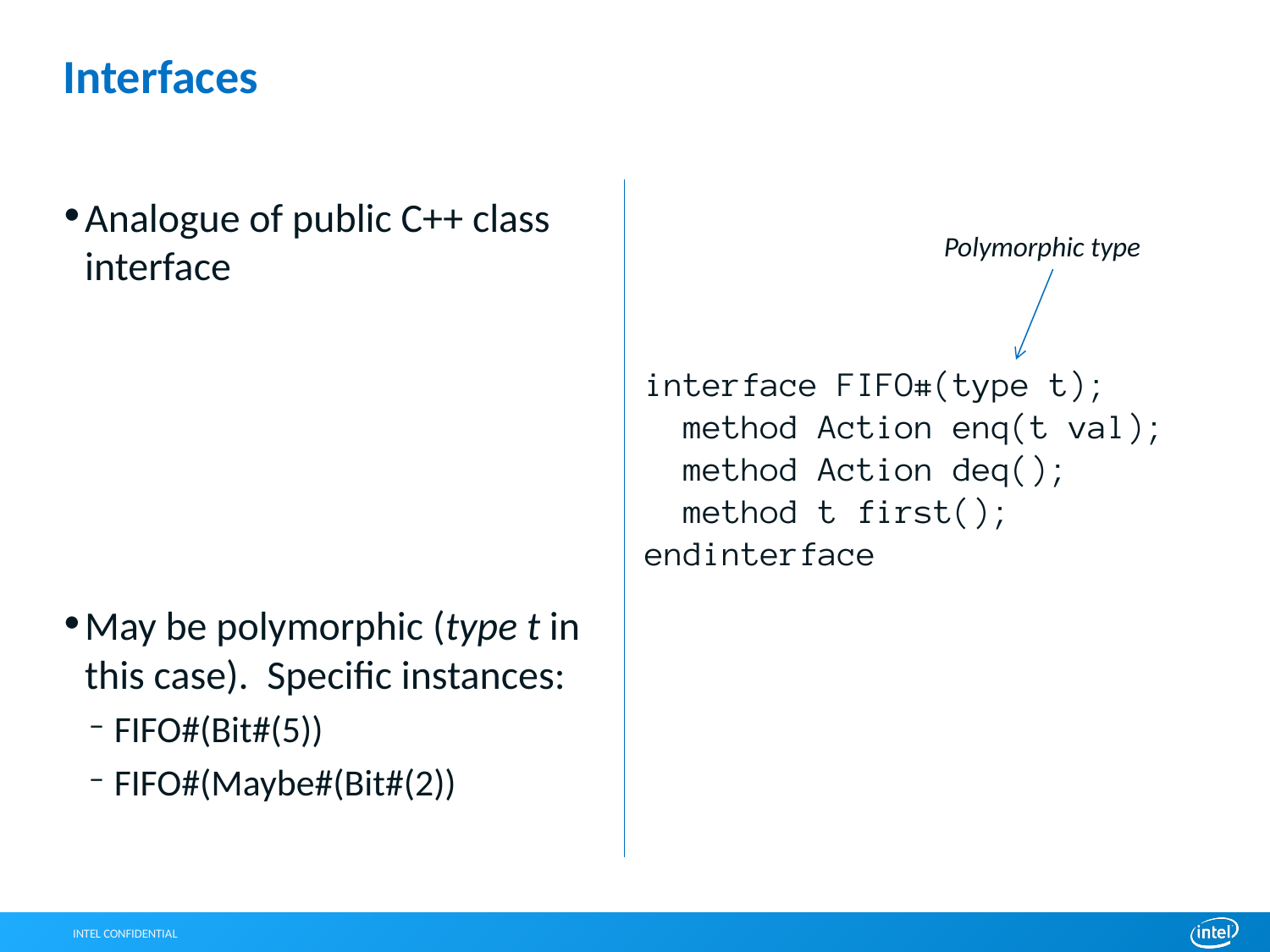

# Interfaces
Analogue of public C++ class interface
May be polymorphic (type t in this case).  Specific instances:
FIFO#(Bit#(5))
FIFO#(Maybe#(Bit#(2))
interface FIFO#(type t);
  method Action enq(t val);
  method Action deq();
  method t first();
endinterface
Polymorphic type